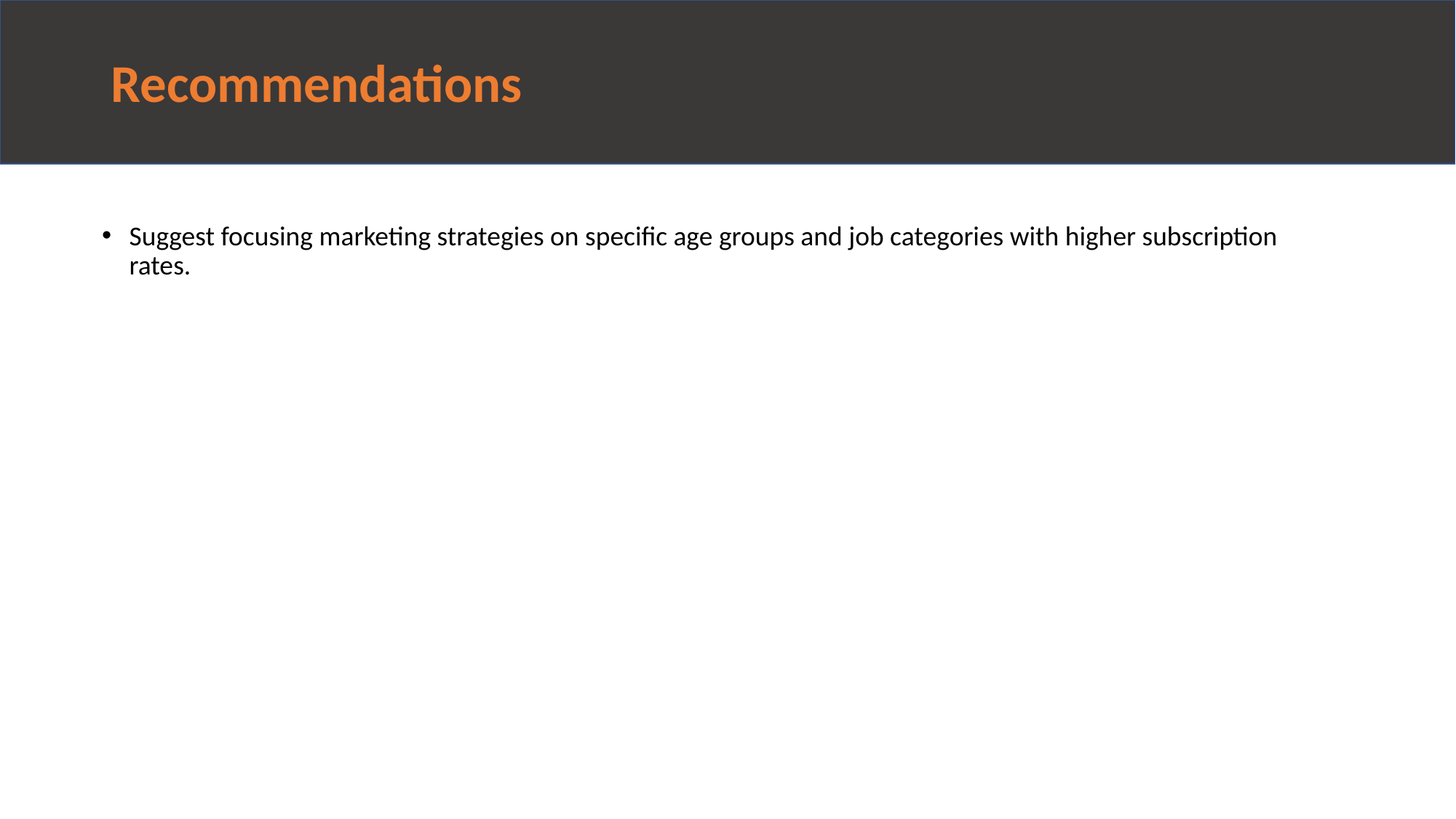

# Recommendations
Suggest focusing marketing strategies on specific age groups and job categories with higher subscription rates.